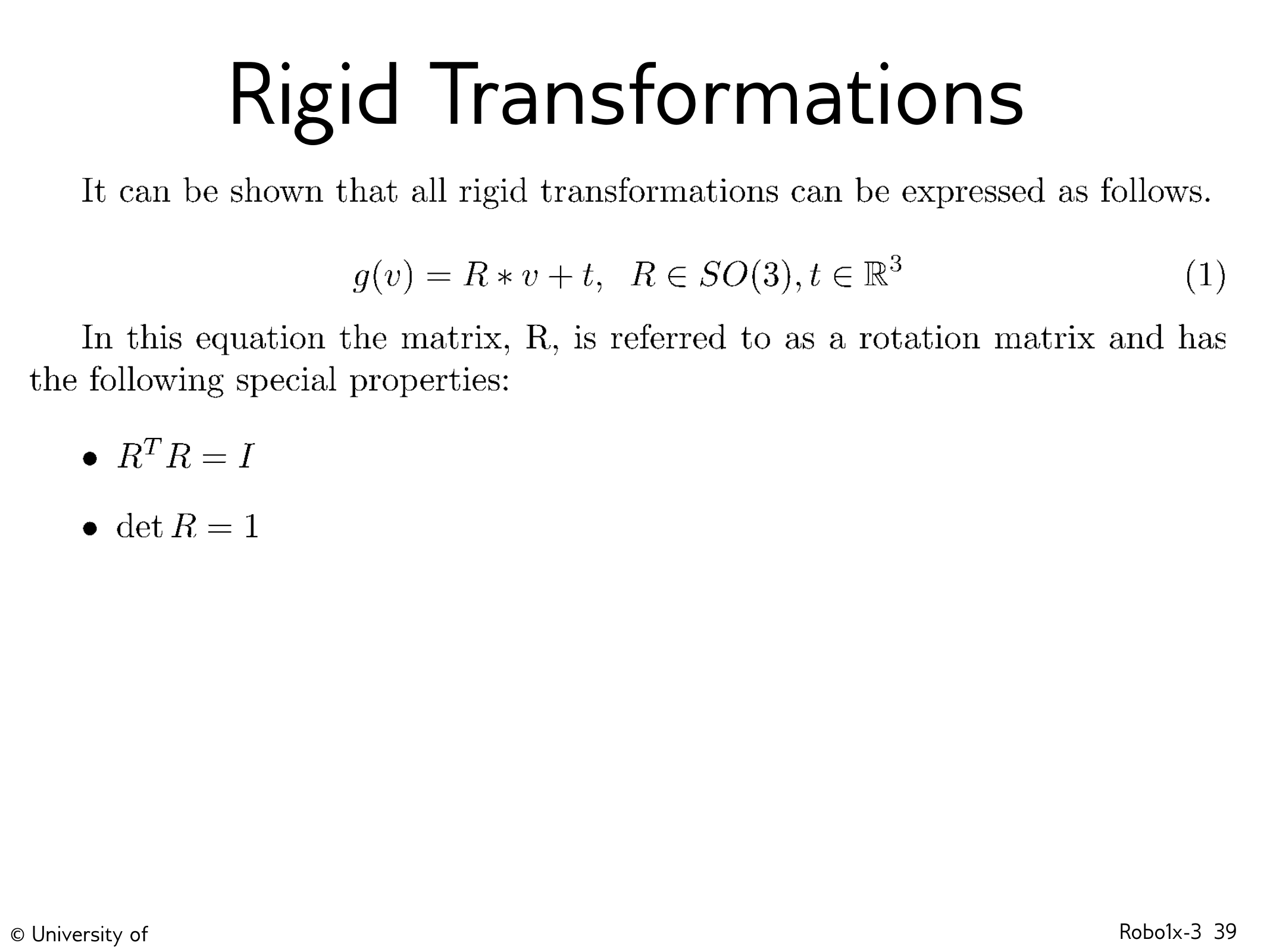

# Rigid Transformations

Robo1x-3 39
© University of Pennsylvania